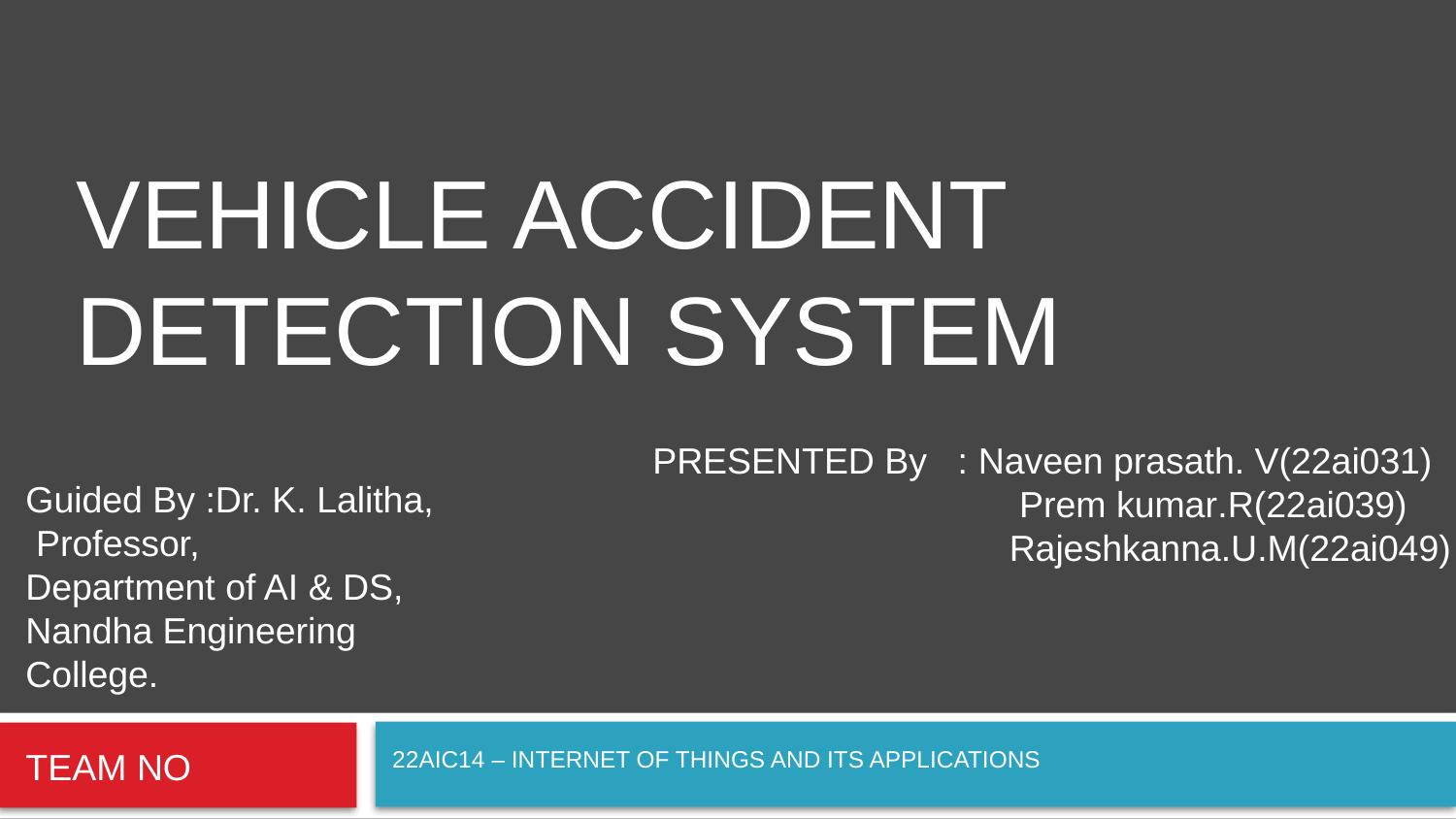

#
VEHICLE ACCIDENT   DETECTION SYSTEM
PRESENTED By   : Naveen prasath. V(22ai031)
                                    Prem kumar.R(22ai039)
                                   Rajeshkanna.U.M(22ai049)
Guided By :Dr. K. Lalitha,
 Professor,
Department of AI & DS,
Nandha Engineering College.

TEAM NO
22AIC14 – INTERNET OF THINGS AND ITS APPLICATIONS